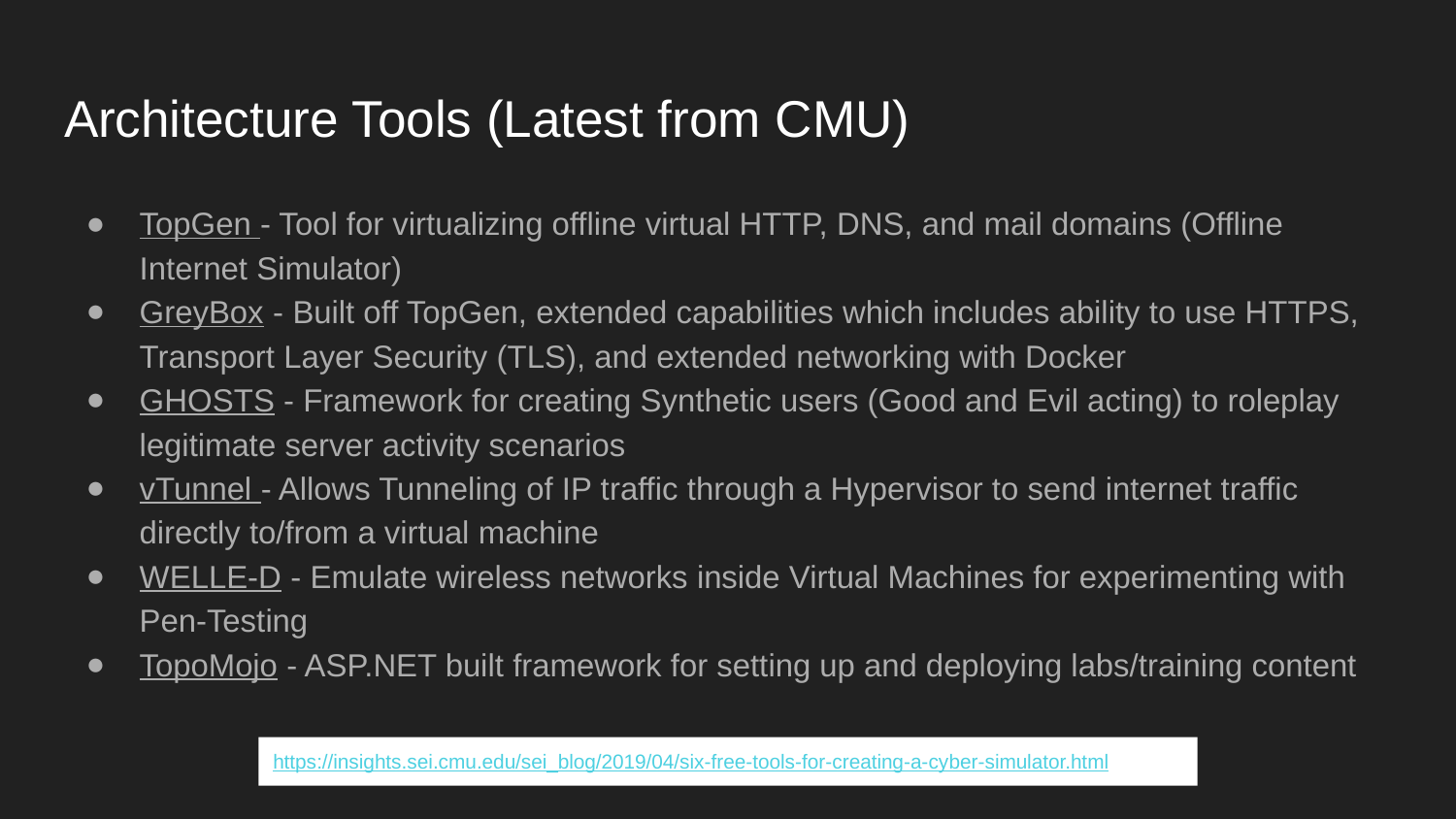

# Architecture Tools (Latest from CMU)
TopGen - Tool for virtualizing offline virtual HTTP, DNS, and mail domains (Offline Internet Simulator)
GreyBox - Built off TopGen, extended capabilities which includes ability to use HTTPS, Transport Layer Security (TLS), and extended networking with Docker
GHOSTS - Framework for creating Synthetic users (Good and Evil acting) to roleplay legitimate server activity scenarios
vTunnel - Allows Tunneling of IP traffic through a Hypervisor to send internet traffic directly to/from a virtual machine
WELLE-D - Emulate wireless networks inside Virtual Machines for experimenting with Pen-Testing
TopoMojo - ASP.NET built framework for setting up and deploying labs/training content

https://insights.sei.cmu.edu/sei_blog/2019/04/six-free-tools-for-creating-a-cyber-simulator.html